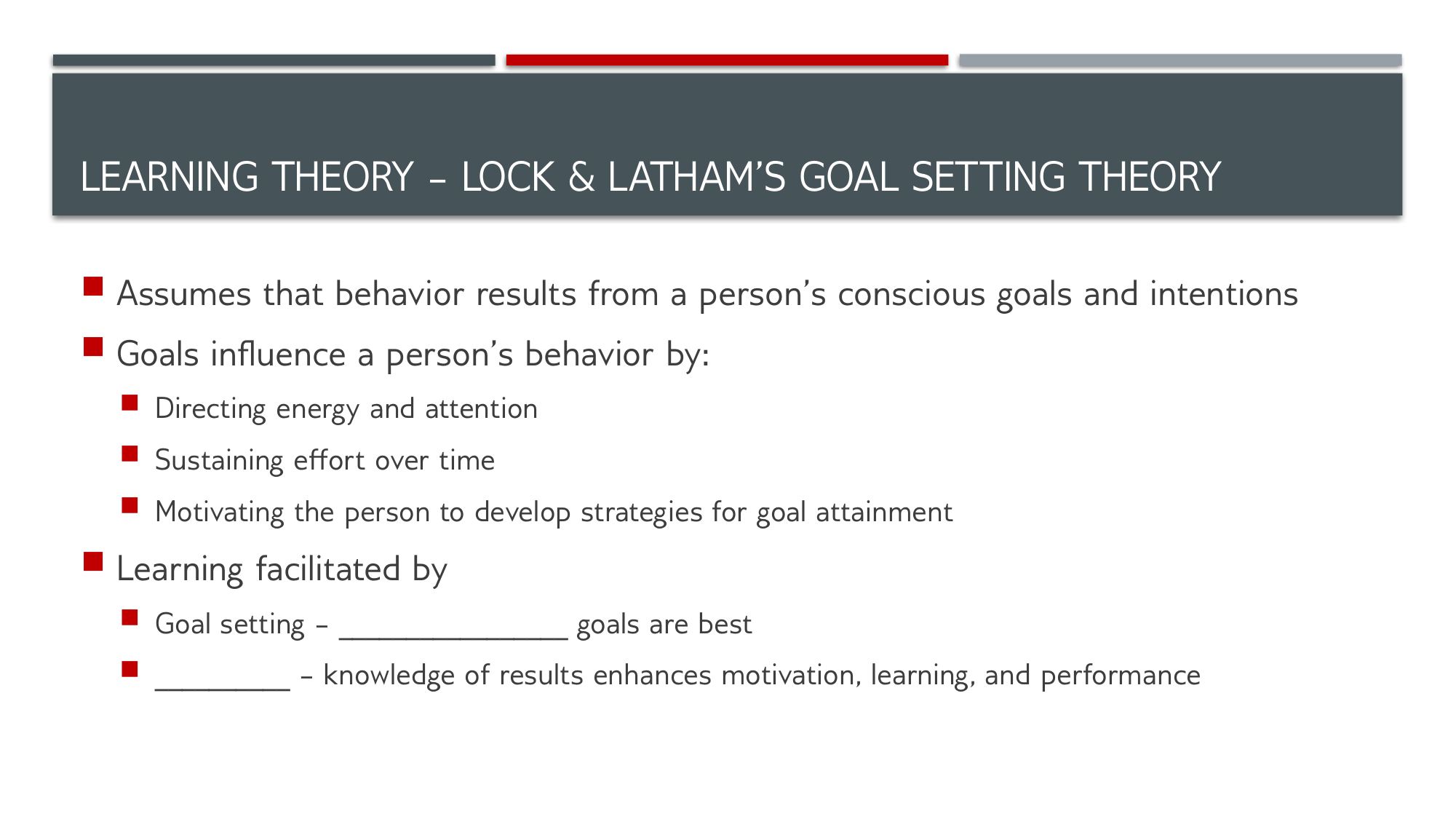

# Learning Theory – Lock & Latham’s Goal Setting Theory
Assumes that behavior results from a person’s conscious goals and intentions
Goals influence a person’s behavior by:
Directing energy and attention
Sustaining effort over time
Motivating the person to develop strategies for goal attainment
Learning facilitated by
Goal setting – _________________ goals are best
__________ – knowledge of results enhances motivation, learning, and performance